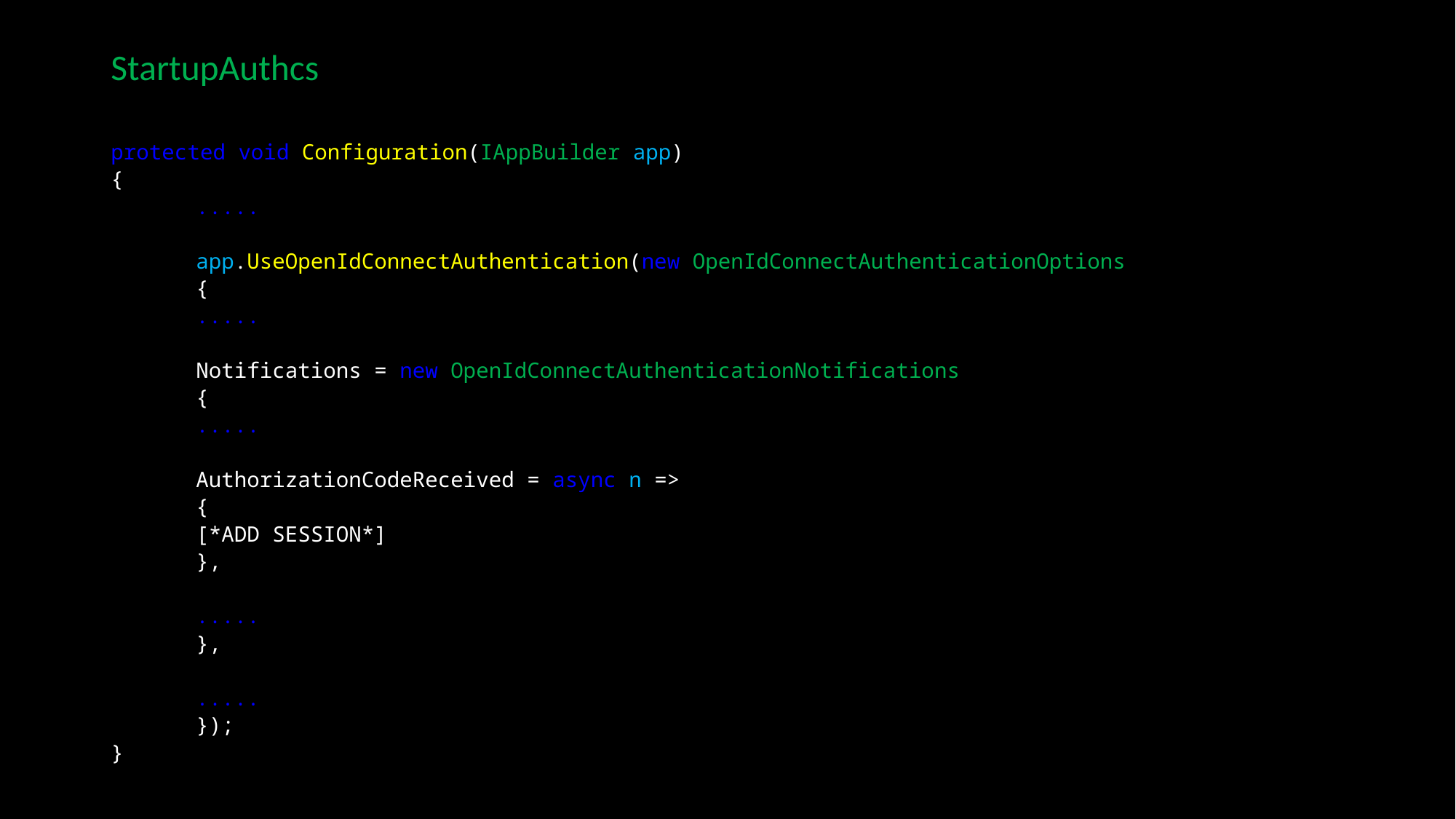

# StartupAuthcs
protected void Configuration(IAppBuilder app)
{
 	.....

	app.UseOpenIdConnectAuthentication(new OpenIdConnectAuthenticationOptions
	{
		.....

		Notifications = new OpenIdConnectAuthenticationNotifications
		{
			.....

			AuthorizationCodeReceived = async n =>
			{
				[*ADD SESSION*]
			},

			.....
		},

		.....
	});
}